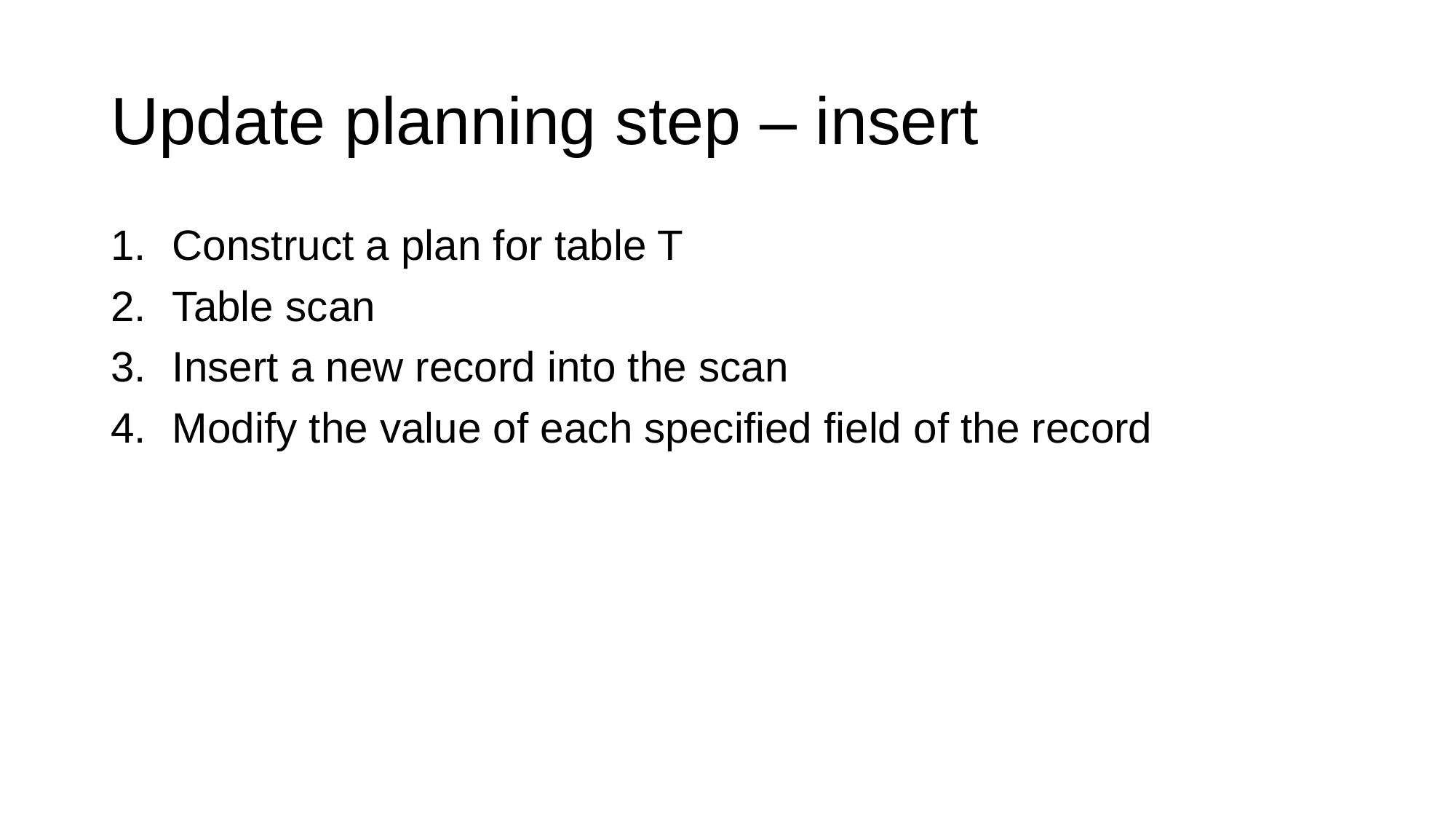

# Update planning step – insert
Construct a plan for table T
Table scan
Insert a new record into the scan
Modify the value of each specified field of the record